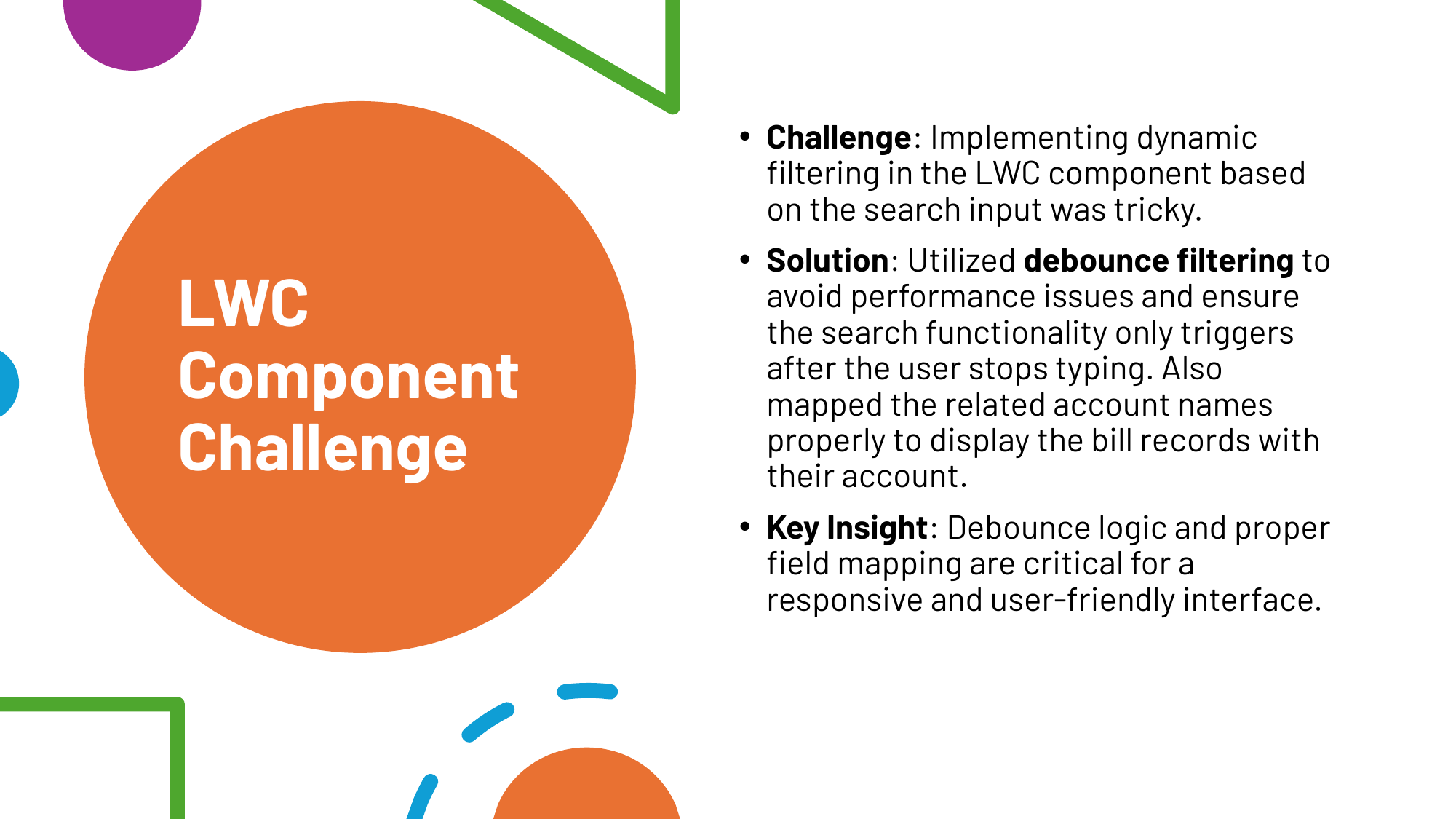

Challenge: Implementing dynamic filtering in the LWC component based on the search input was tricky.
Solution: Utilized debounce filtering to avoid performance issues and ensure the search functionality only triggers after the user stops typing. Also mapped the related account names properly to display the bill records with their account.
Key Insight: Debounce logic and proper field mapping are critical for a responsive and user-friendly interface.

# LWC Component Challenge